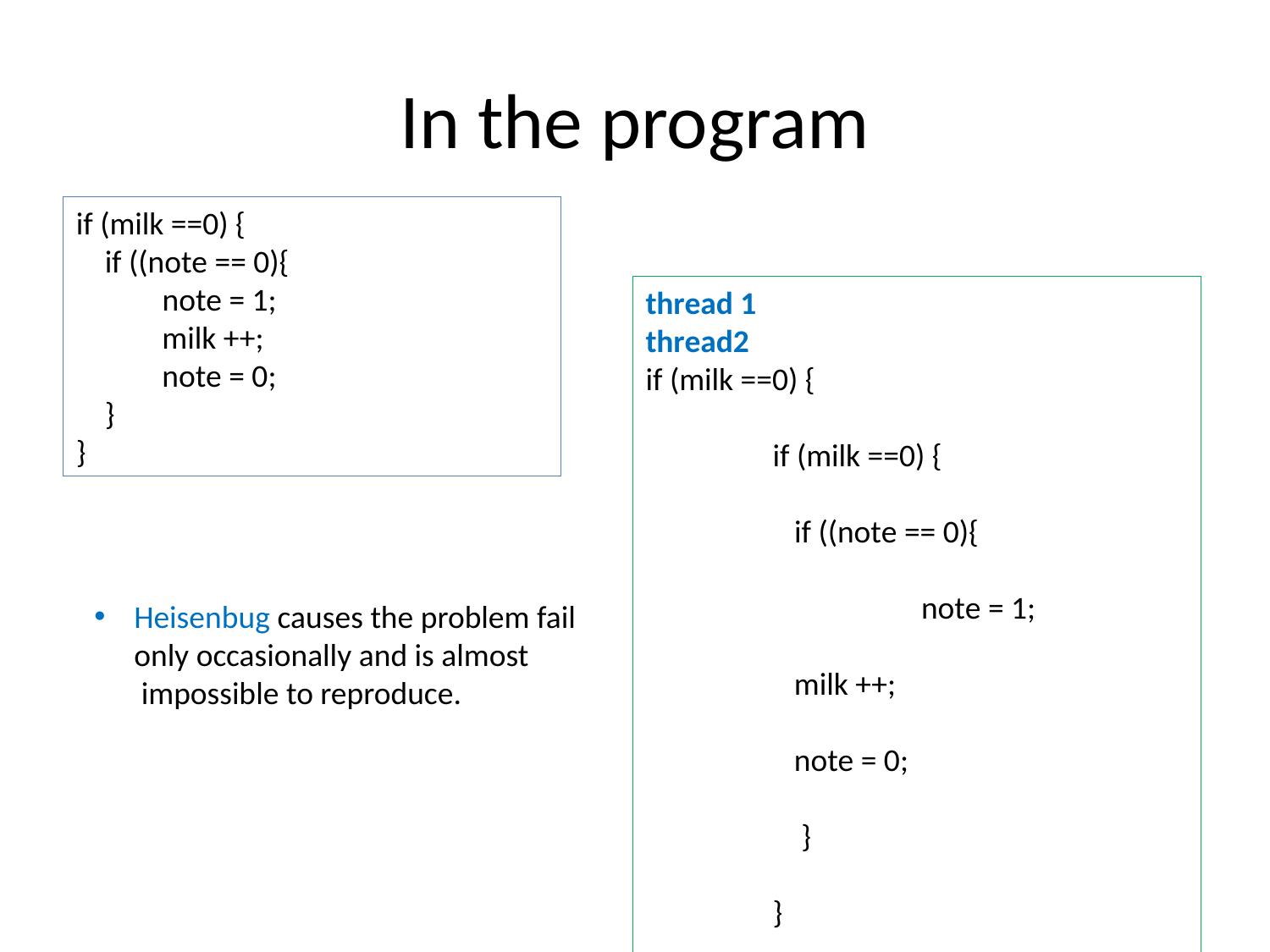

# In the program
if (milk ==0) {
    if ((note == 0){
            note = 1;
            milk ++;
            note = 0;
    }
}
thread 1				thread2
if (milk ==0) {
					if (milk ==0) {
   					   if ((note == 0){
       						   note = 1;
            					   milk ++;
            					   note = 0;
    					    }
					}

    if ((note == 0){
            note = 1;
            milk ++;
            note = 0;
    }
}
Heisenbug causes the problem fail
only occasionally and is almost
 impossible to reproduce.